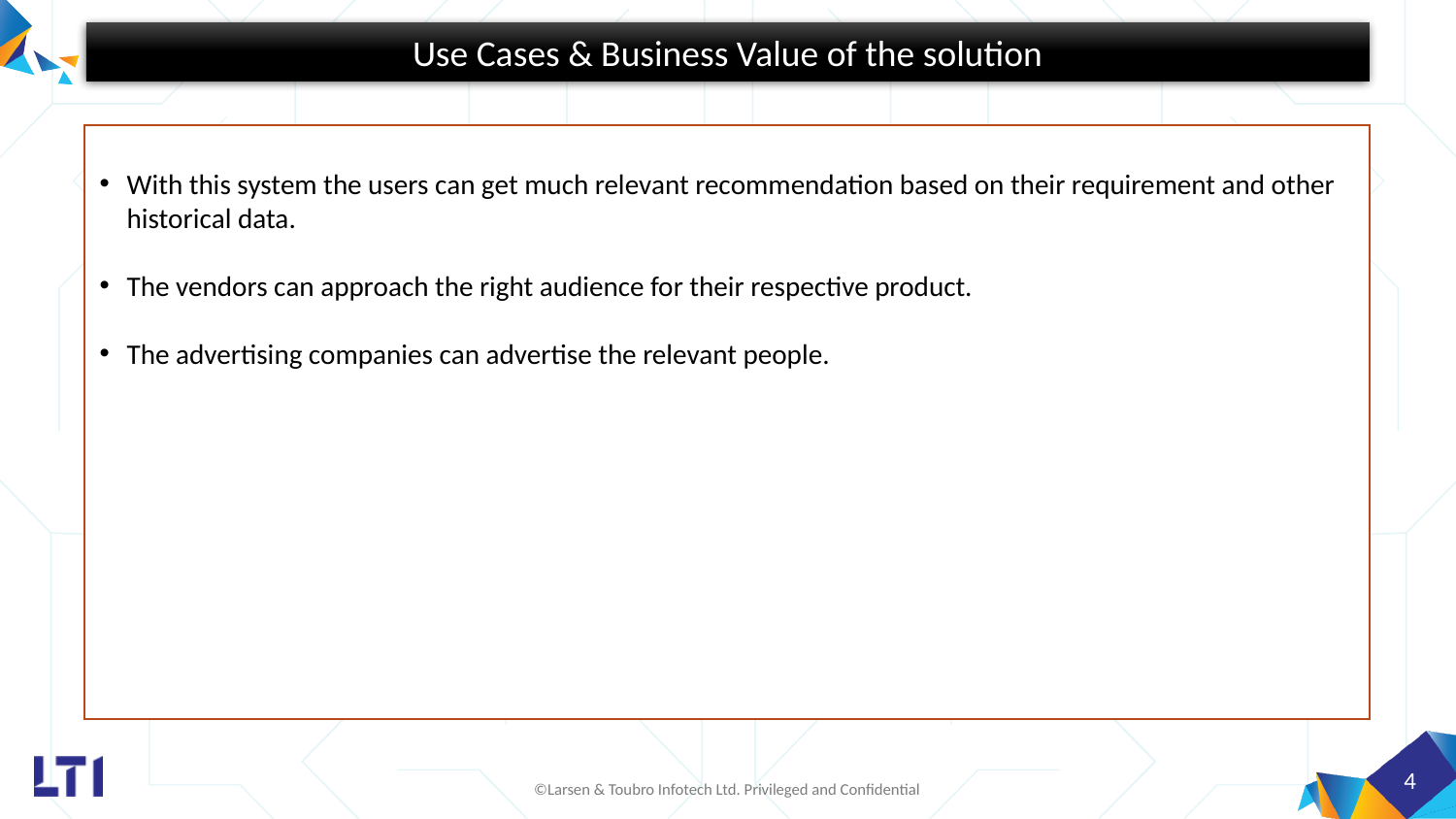

Use Cases & Business Value of the solution

With this system the users can get much relevant recommendation based on their requirement and other historical data.

The vendors can approach the right audience for their respective product.

The advertising companies can advertise the relevant people.